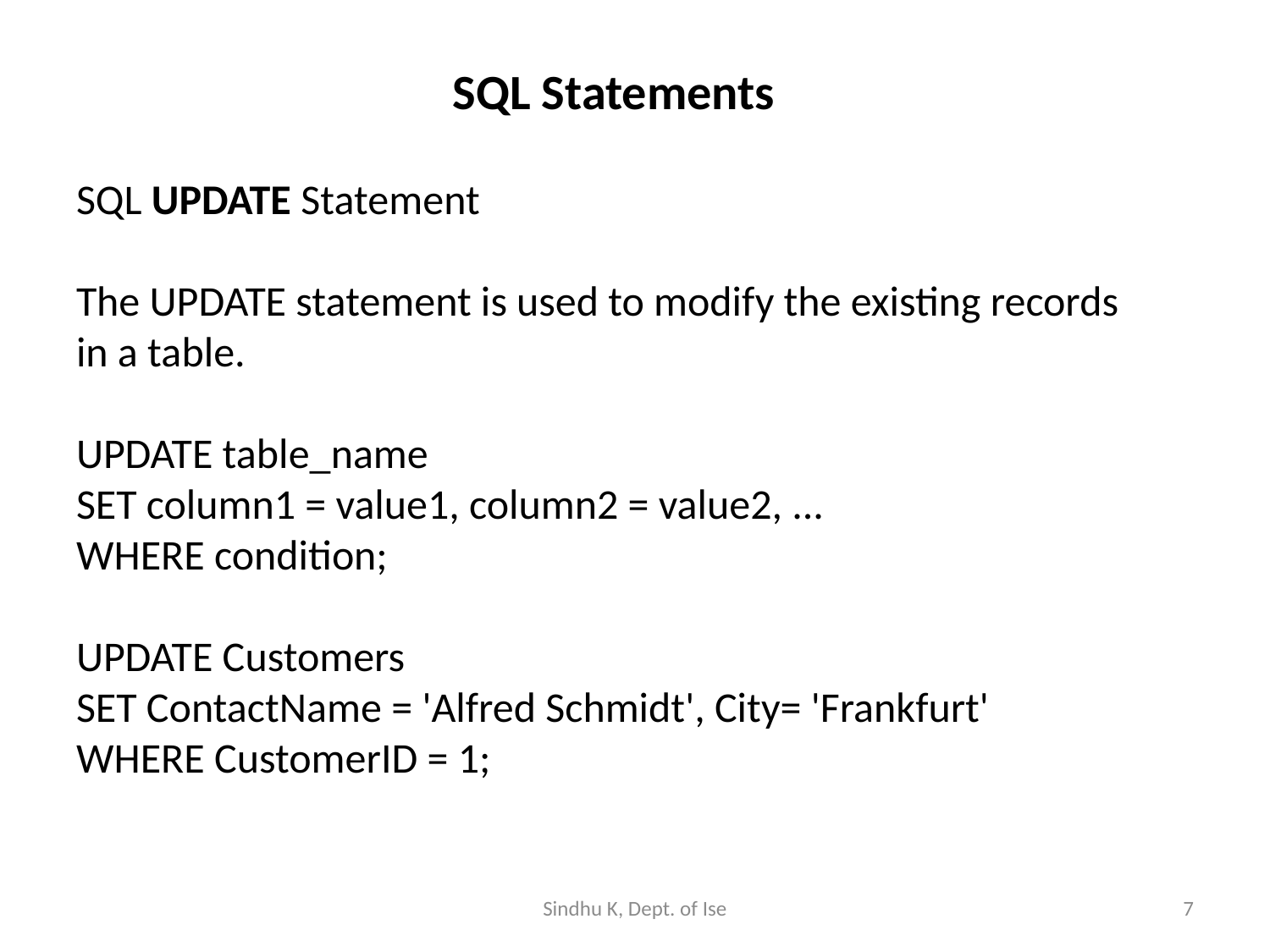

# SQL Statements

SQL UPDATE Statement

The UPDATE statement is used to modify the existing records in a table.

UPDATE table_name
SET column1 = value1, column2 = value2, ...
WHERE condition;

UPDATE Customers
SET ContactName = 'Alfred Schmidt', City= 'Frankfurt'
WHERE CustomerID = 1;
Sindhu K, Dept. of Ise
7